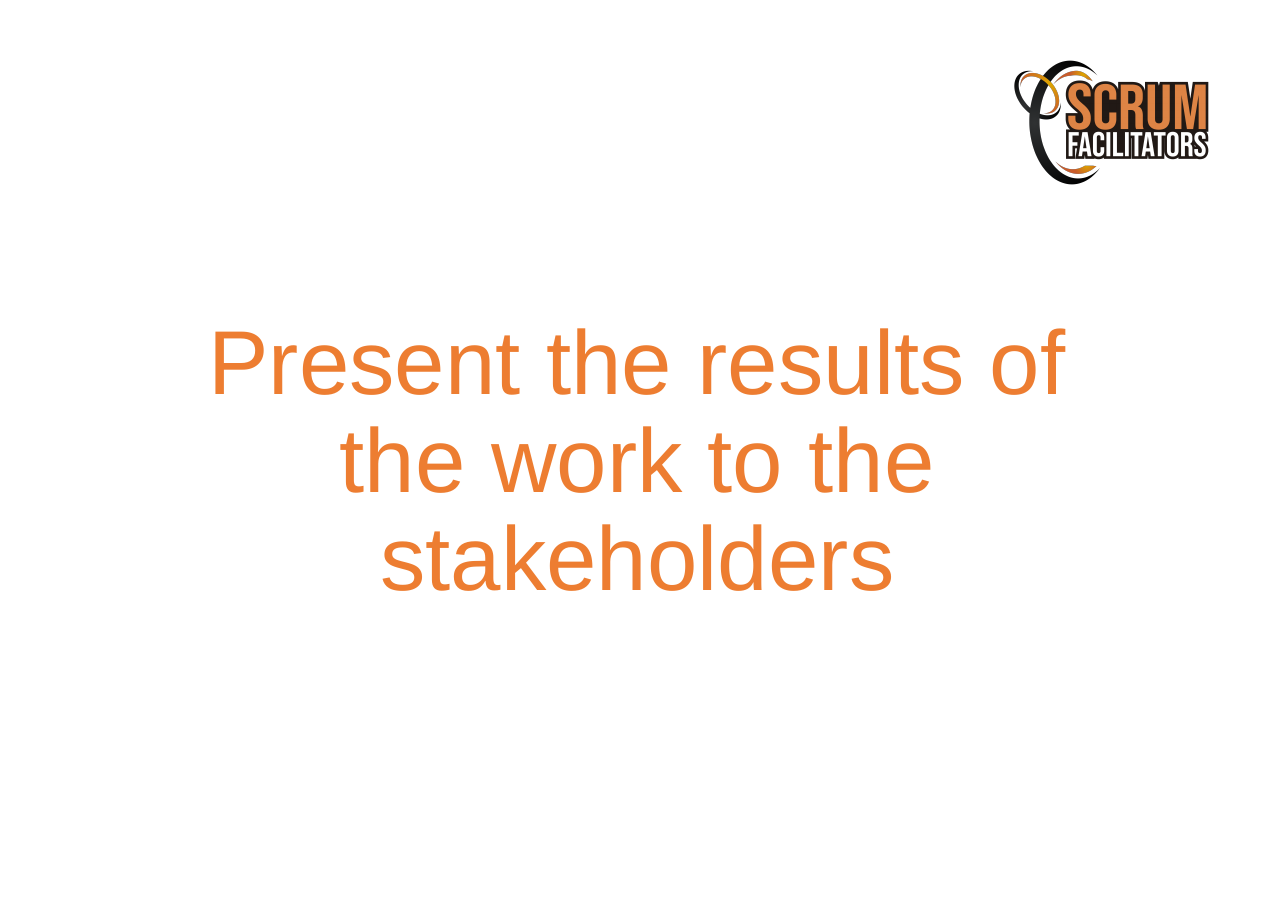

Present the results of the work to the stakeholders